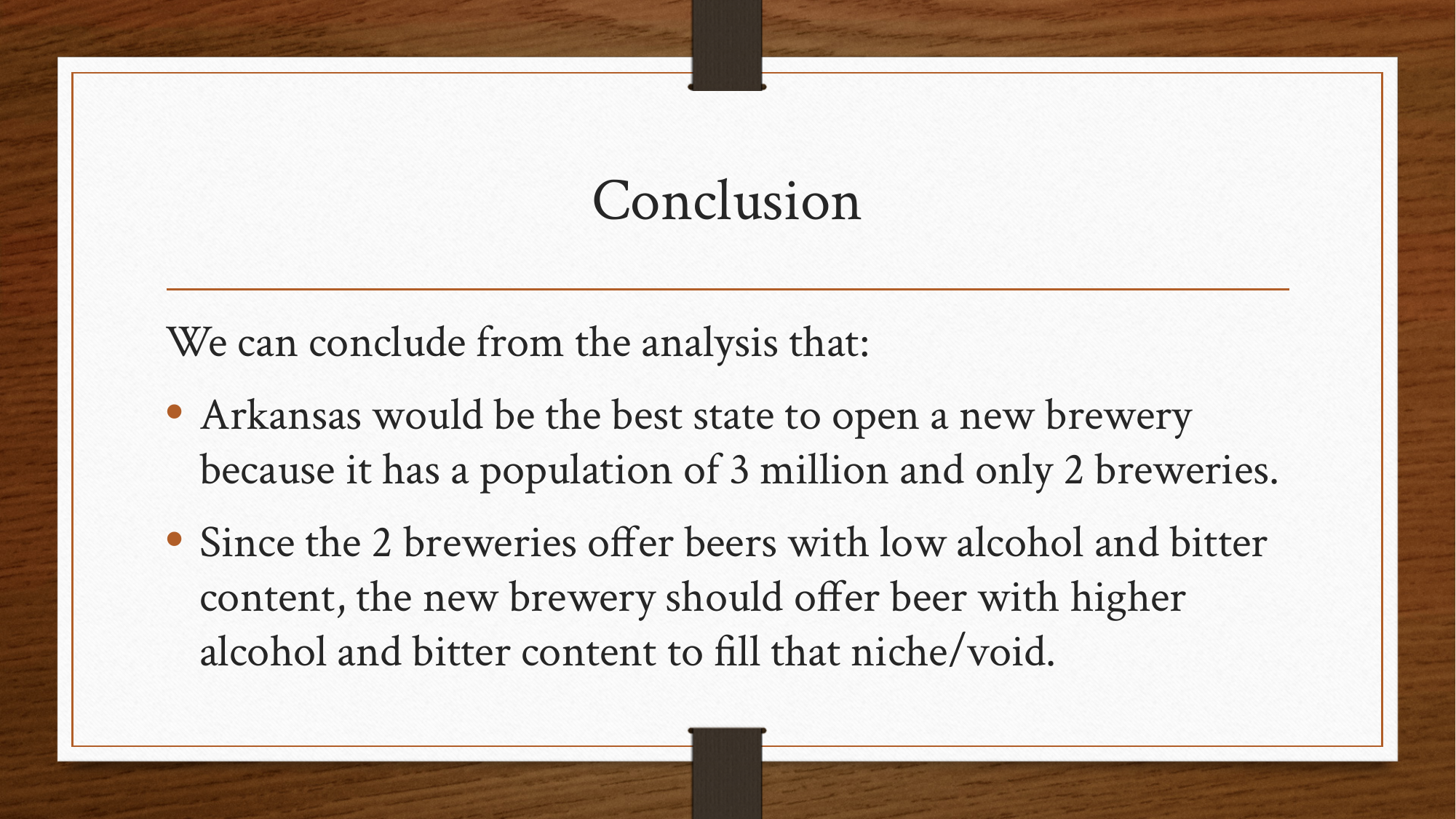

# Conclusion
We can conclude from the analysis that:
Arkansas would be the best state to open a new brewery because it has a population of 3 million and only 2 breweries.
Since the 2 breweries offer beers with low alcohol and bitter content, the new brewery should offer beer with higher alcohol and bitter content to fill that niche/void.